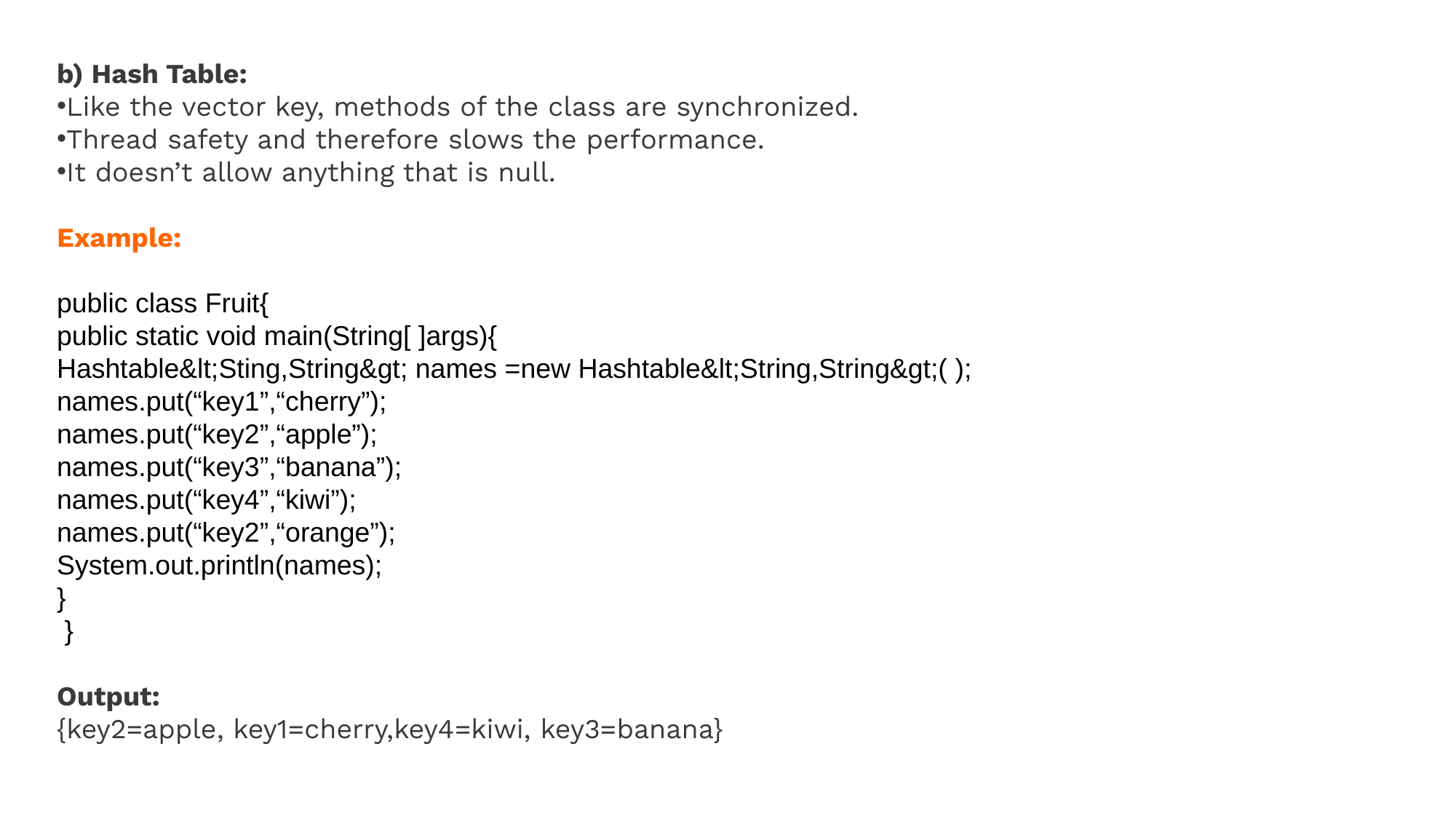

b) Hash Table:
Like the vector key, methods of the class are synchronized.
Thread safety and therefore slows the performance.
It doesn’t allow anything that is null.

Example:

public class Fruit{
public static void main(String[ ]args){
Hashtable&lt;Sting,String&gt; names =new Hashtable&lt;String,String&gt;( );
names.put(“key1”,“cherry”);
names.put(“key2”,“apple”);
names.put(“key3”,“banana”);
names.put(“key4”,“kiwi”);
names.put(“key2”,“orange”);
System.out.println(names);
}
 }

Output:
{key2=apple, key1=cherry,key4=kiwi, key3=banana}